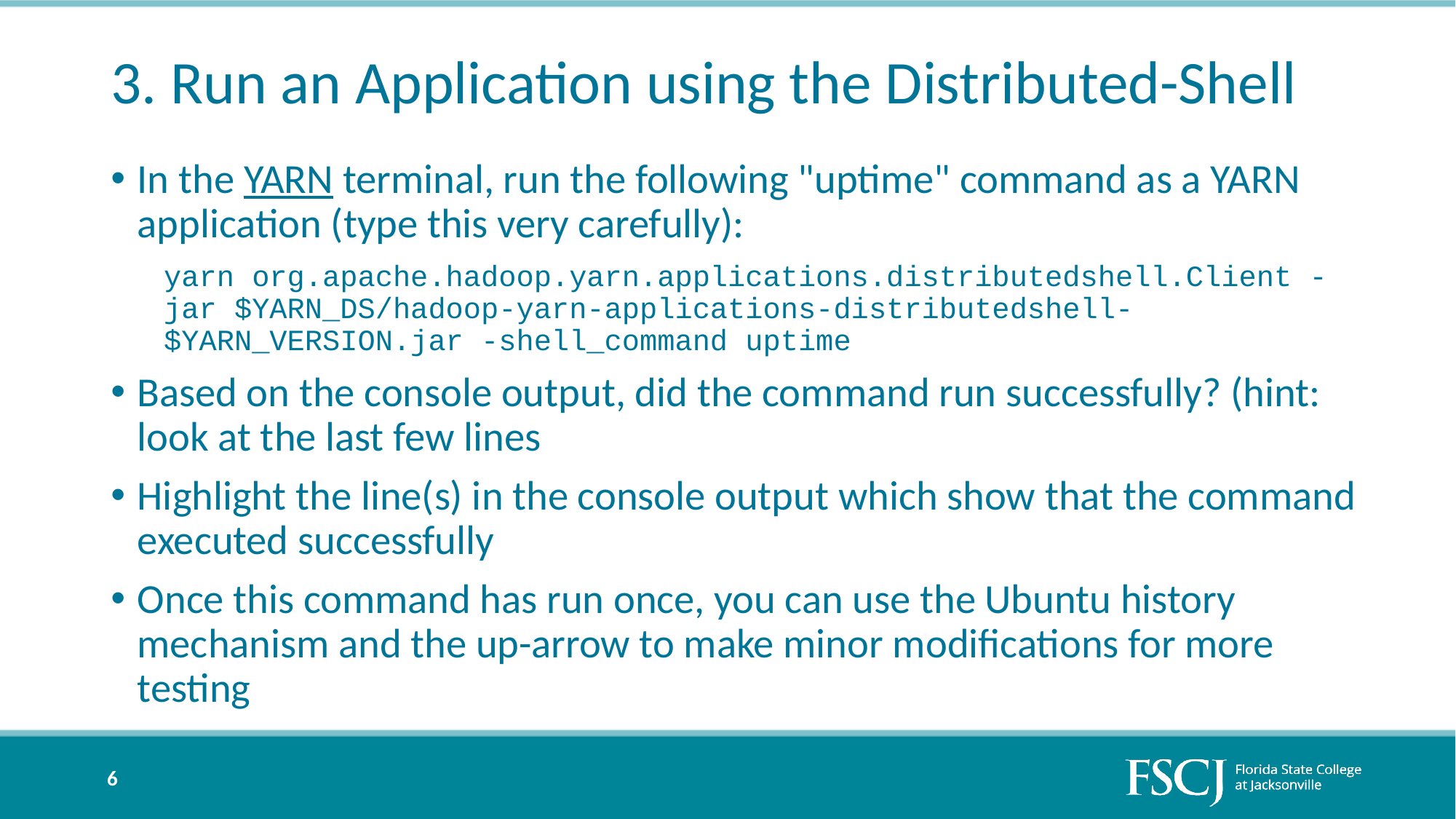

# 3. Run an Application using the Distributed-Shell
In the YARN terminal, run the following "uptime" command as a YARN application (type this very carefully):
yarn org.apache.hadoop.yarn.applications.distributedshell.Client -jar $YARN_DS/hadoop-yarn-applications-distributedshell-$YARN_VERSION.jar -shell_command uptime
Based on the console output, did the command run successfully? (hint: look at the last few lines
Highlight the line(s) in the console output which show that the command executed successfully
Once this command has run once, you can use the Ubuntu history mechanism and the up-arrow to make minor modifications for more testing